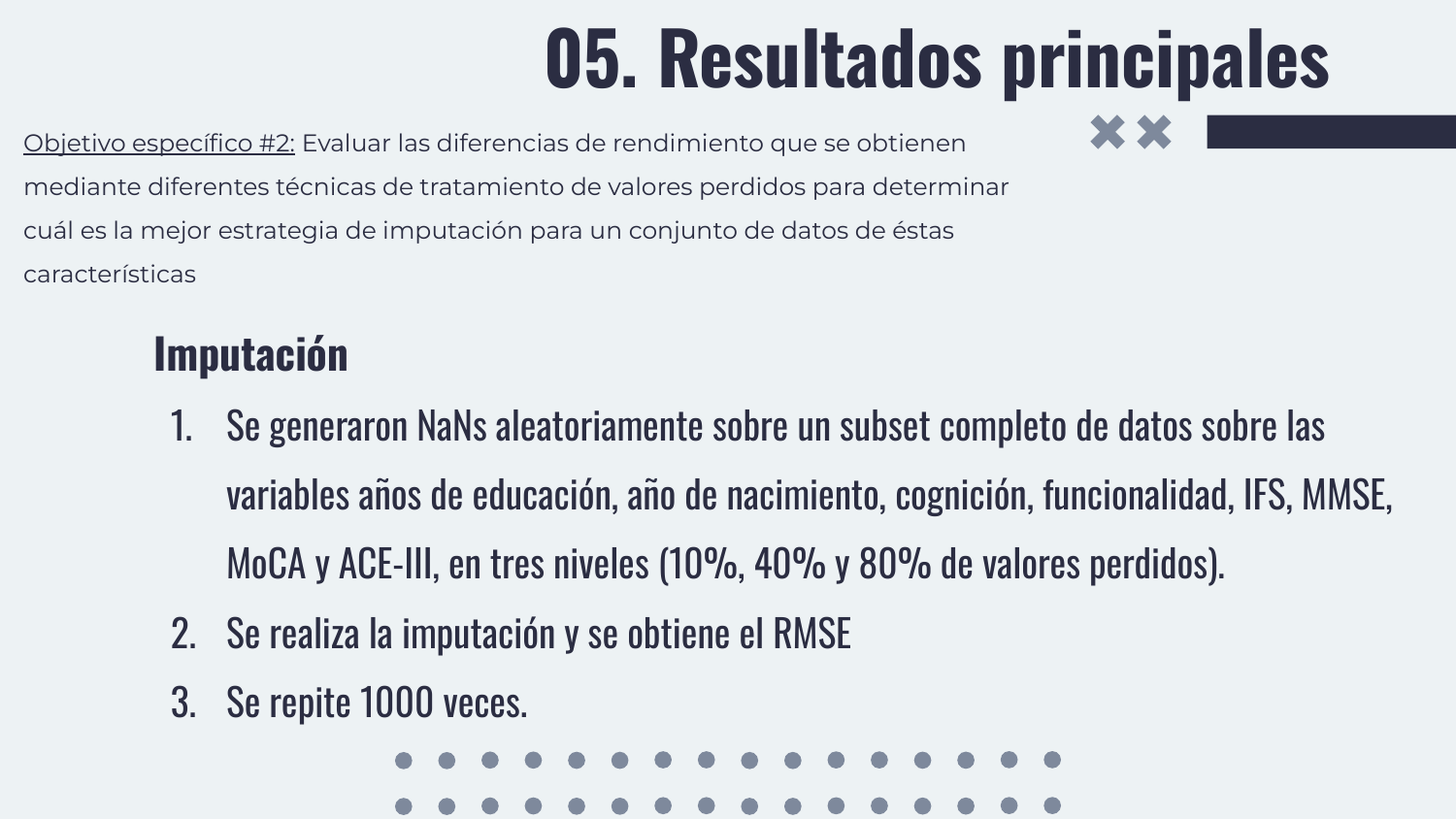

05. Resultados principales
Objetivo específico #2: Evaluar las diferencias de rendimiento que se obtienen mediante diferentes técnicas de tratamiento de valores perdidos para determinar cuál es la mejor estrategia de imputación para un conjunto de datos de éstas características
# Imputación
Se generaron NaNs aleatoriamente sobre un subset completo de datos sobre las variables años de educación, año de nacimiento, cognición, funcionalidad, IFS, MMSE, MoCA y ACE-III, en tres niveles (10%, 40% y 80% de valores perdidos).
Se realiza la imputación y se obtiene el RMSE
Se repite 1000 veces.